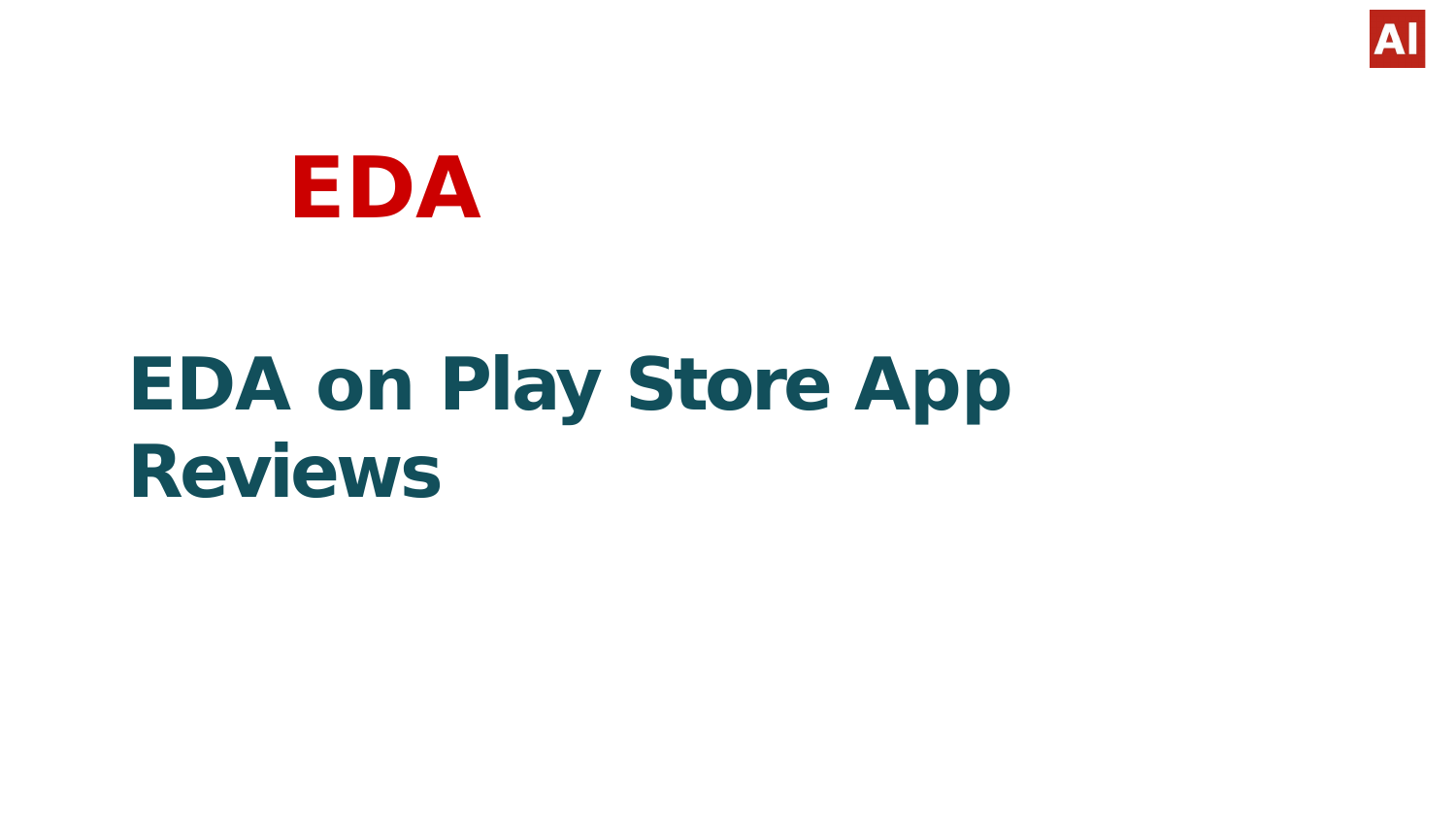

# EDA
EDA on Play Store App Reviews